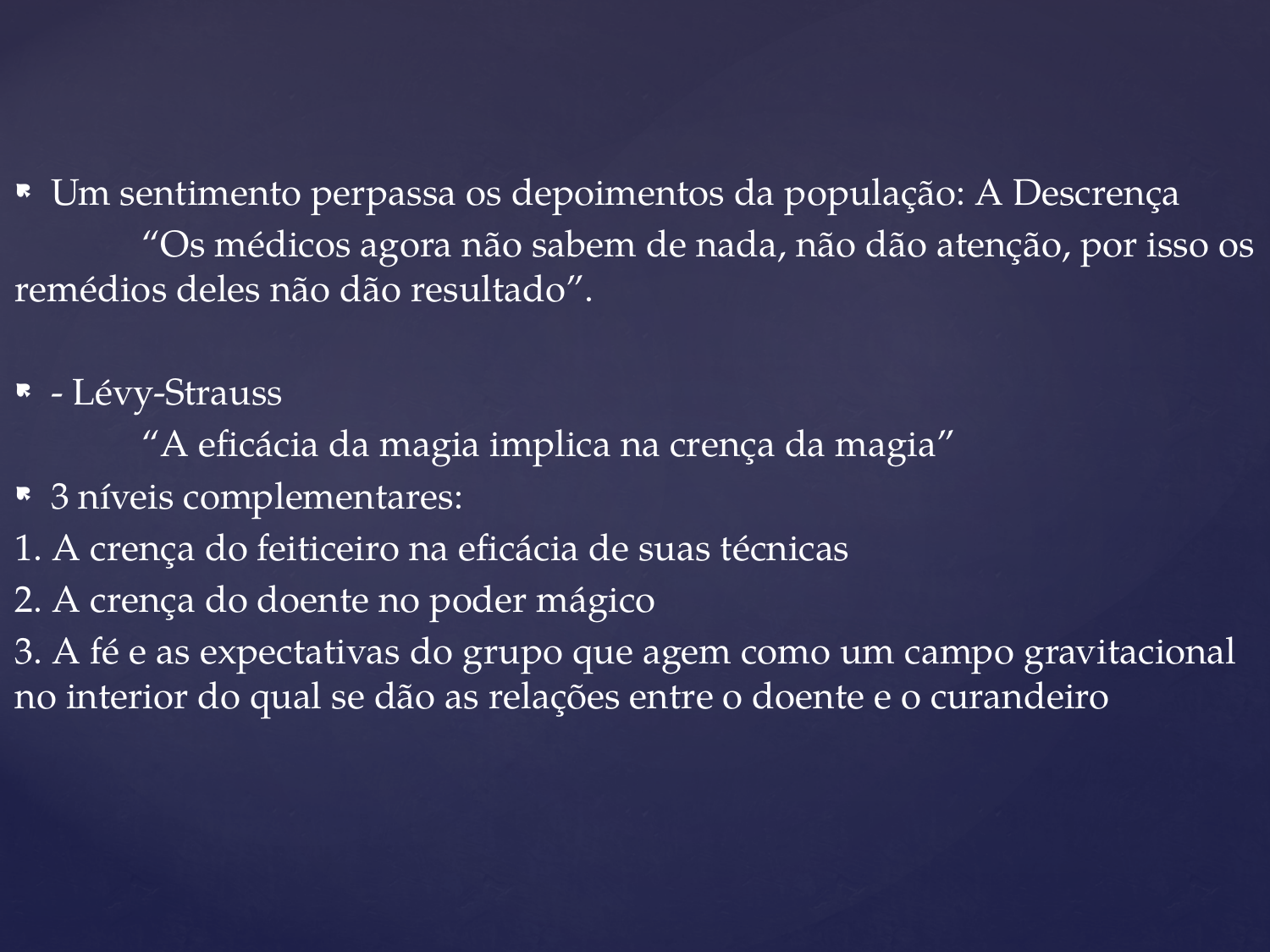

Um sentimento perpassa os depoimentos da população: A Descrença
	“Os médicos agora não sabem de nada, não dão atenção, por isso os remédios deles não dão resultado”.

- Lévy-Strauss
	“A eficácia da magia implica na crença da magia”
3 níveis complementares:
1. A crença do feiticeiro na eficácia de suas técnicas
2. A crença do doente no poder mágico
3. A fé e as expectativas do grupo que agem como um campo gravitacional no interior do qual se dão as relações entre o doente e o curandeiro